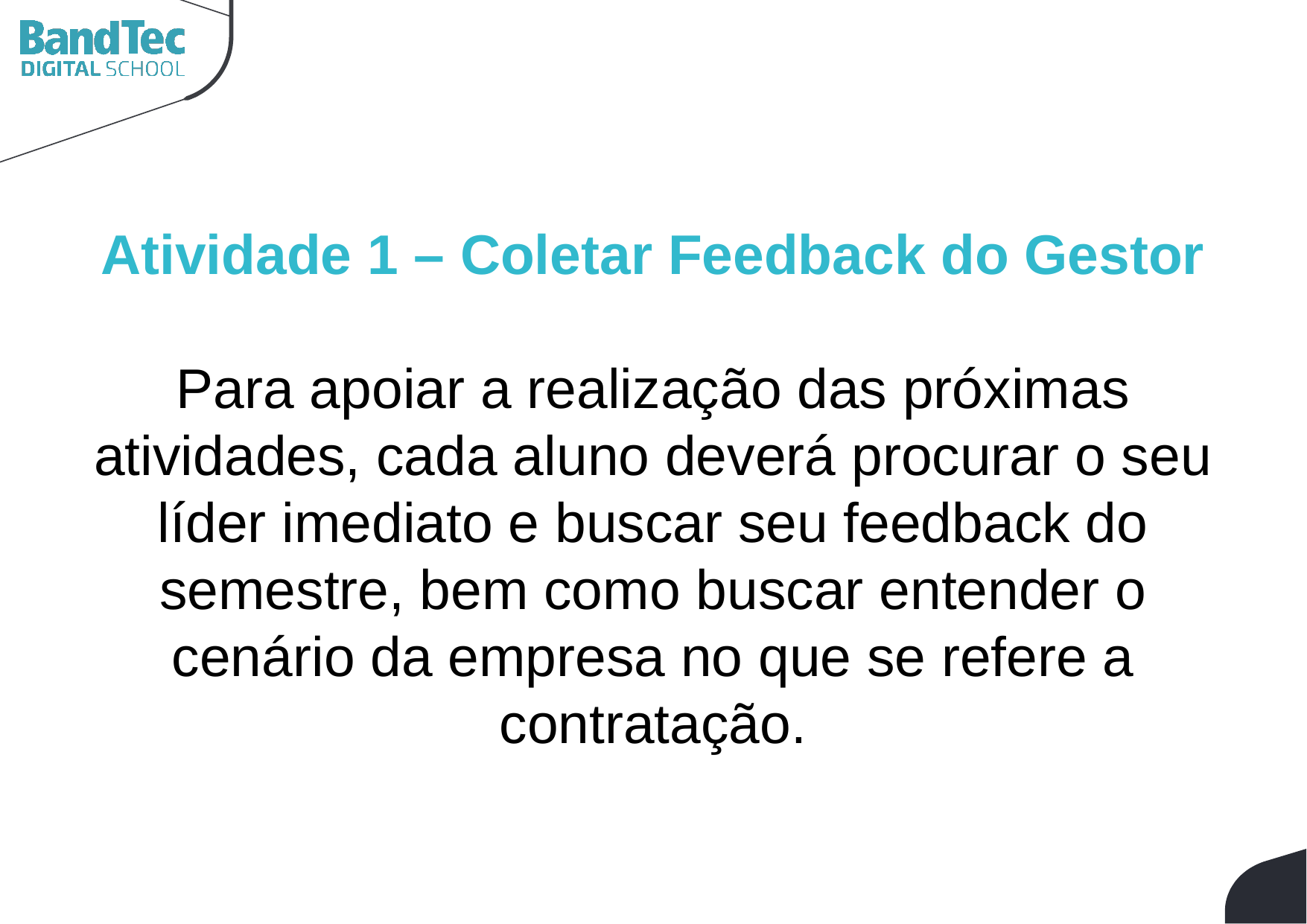

Atividade 1 – Coletar Feedback do Gestor

Para apoiar a realização das próximas atividades, cada aluno deverá procurar o seu líder imediato e buscar seu feedback do semestre, bem como buscar entender o cenário da empresa no que se refere a contratação.